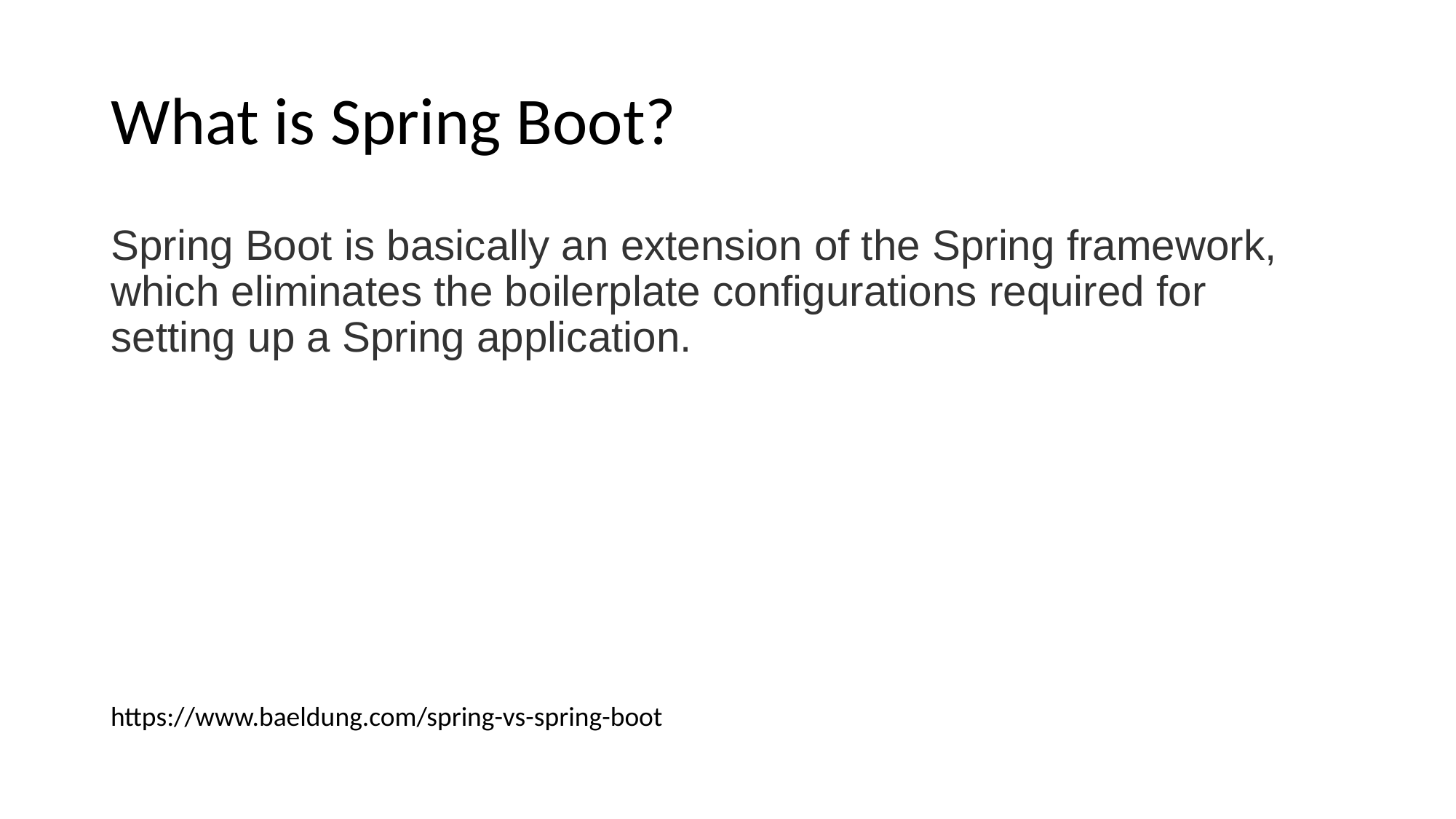

# What is Spring Boot?
Spring Boot is basically an extension of the Spring framework, which eliminates the boilerplate configurations required for setting up a Spring application.
https://www.baeldung.com/spring-vs-spring-boot